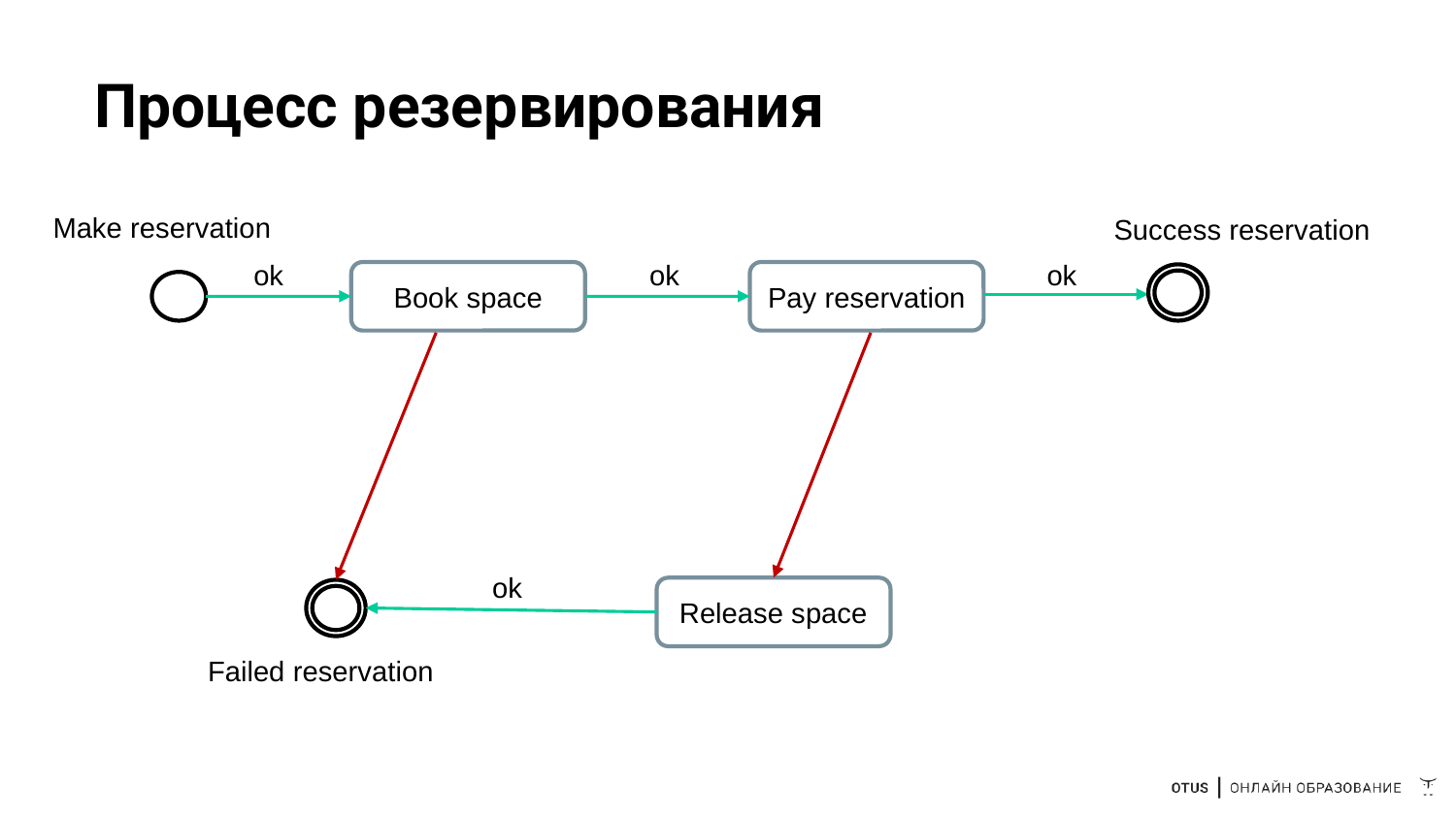

# Процесс резервирования

Make reservation
Success reservation
ok
ok
ok
Pay reservation
Book space

ok
Release space

Failed reservation